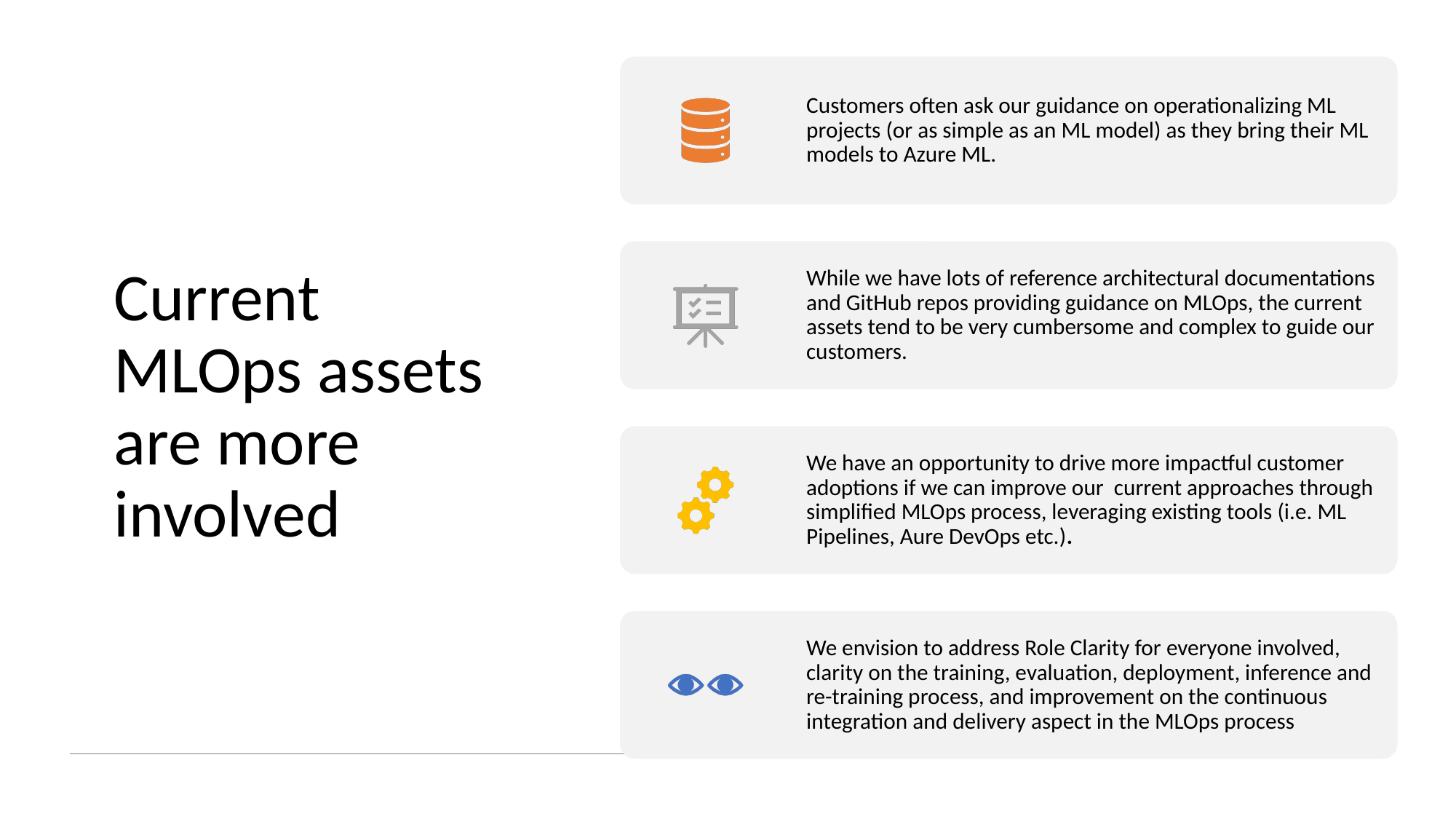

Customers often ask our guidance on operationalizing ML projects (or as simple as an ML model) as they bring their ML models to Azure ML.
While we have lots of reference architectural documentations and GitHub repos providing guidance on MLOps, the current assets tend to be very cumbersome and complex to guide our customers.
We have an opportunity to drive more impactful customer adoptions if we can improve our  current approaches through simplified MLOps process, leveraging existing tools (i.e. ML Pipelines, Aure DevOps etc.).
We envision to address Role Clarity for everyone involved, clarity on the training, evaluation, deployment, inference and re-training process, and improvement on the continuous integration and delivery aspect in the MLOps process
Current MLOps assets are more involved